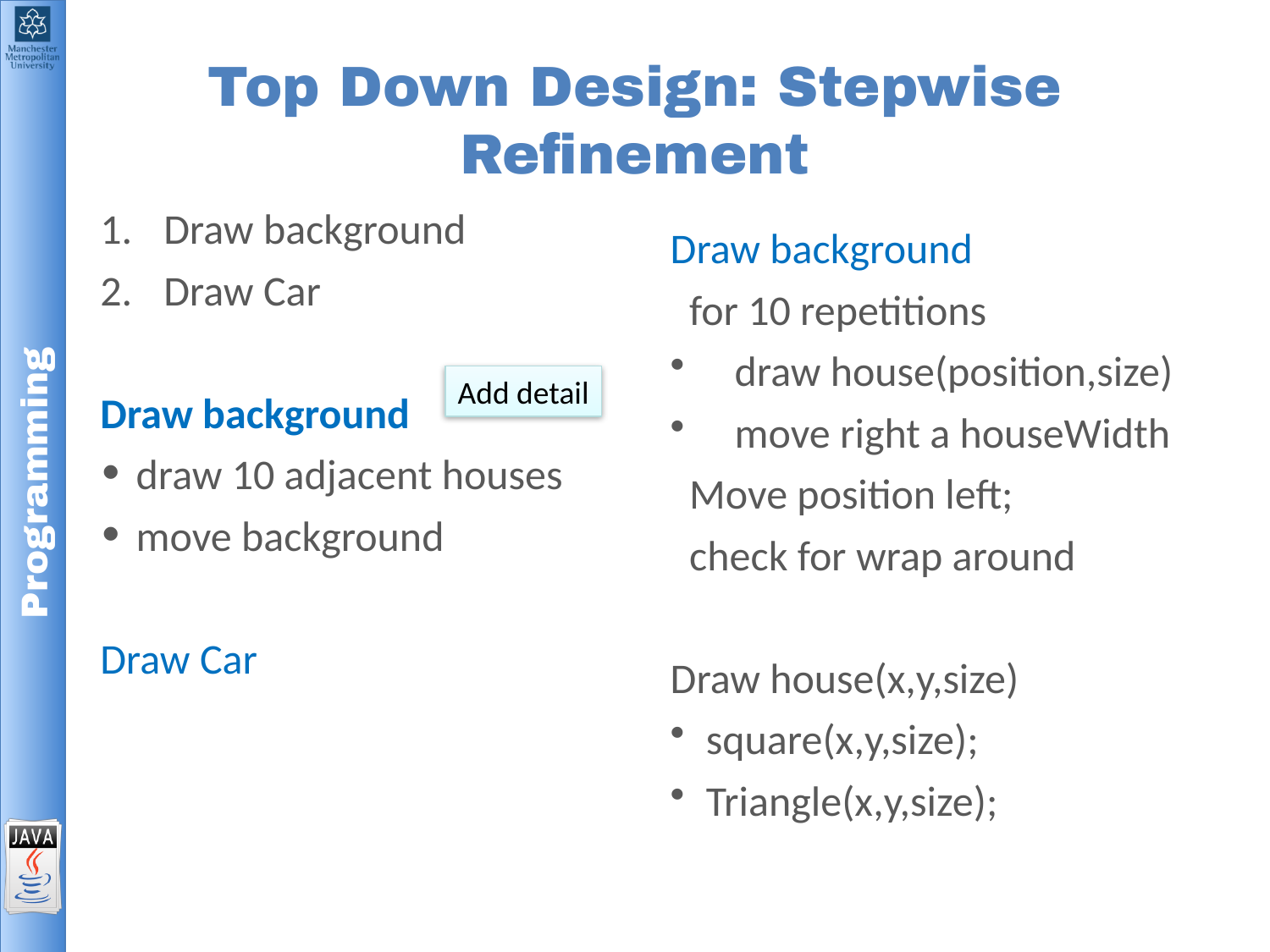

# Top Down Design: Stepwise Refinement
Draw background
Draw Car

Draw background
draw 10 adjacent houses
move background

Draw Car
Draw background
  for 10 repetitions
   draw house(position,size)
   move right a houseWidth
  Move position left;
  check for wrap around

Draw house(x,y,size)
square(x,y,size);
Triangle(x,y,size);
Add detail